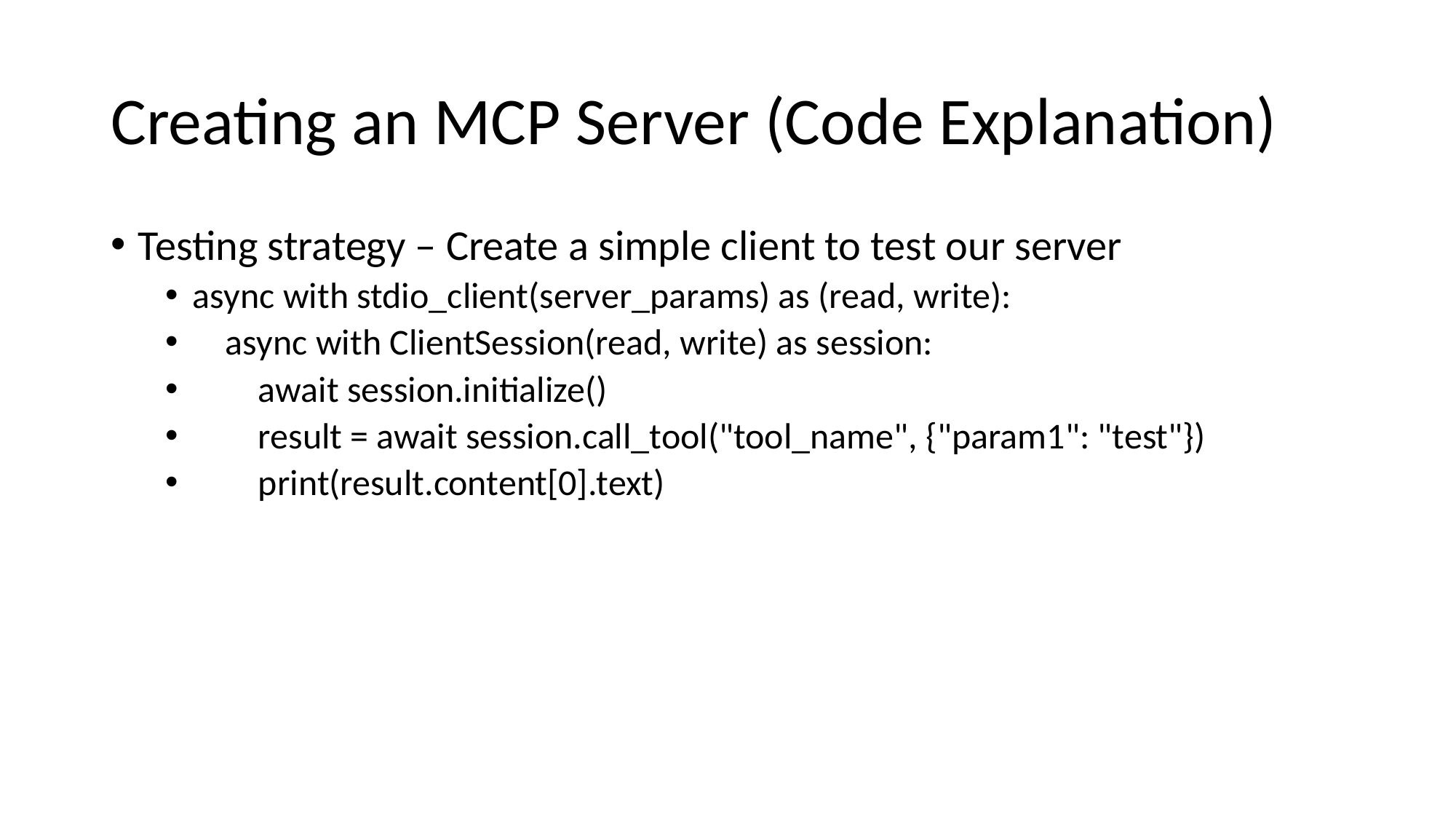

# Creating an MCP Server (Code Explanation)
Testing strategy – Create a simple client to test our server
async with stdio_client(server_params) as (read, write):
    async with ClientSession(read, write) as session:
        await session.initialize()
        result = await session.call_tool("tool_name", {"param1": "test"})
        print(result.content[0].text)